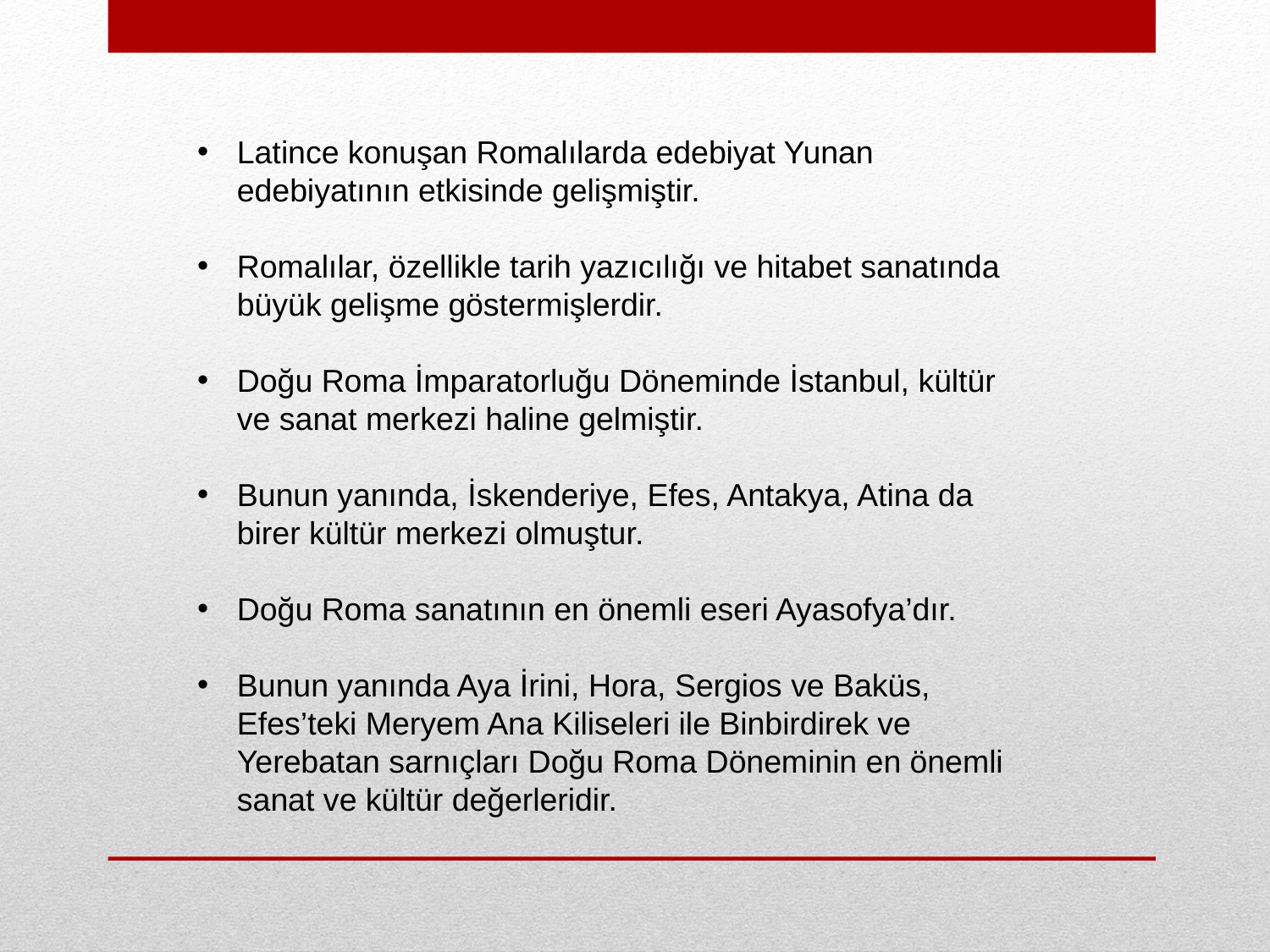

Latince konuşan Romalılarda edebiyat Yunan edebiyatının etkisinde gelişmiştir.

Romalılar, özellikle tarih yazıcılığı ve hitabet sanatında  büyük gelişme göstermişlerdir.

Doğu Roma İmparatorluğu Döneminde İstanbul, kültür ve sanat merkezi haline gelmiştir.

Bunun yanında, İskenderiye, Efes, Antakya, Atina da birer kültür merkezi olmuştur.

Doğu Roma sanatının en önemli eseri Ayasofya’dır.

Bunun yanında Aya İrini, Hora, Sergios ve Baküs, Efes’teki Meryem Ana Kiliseleri ile Binbirdirek ve Yerebatan sarnıçları Doğu Roma Döneminin en önemli sanat ve kültür değerleridir.